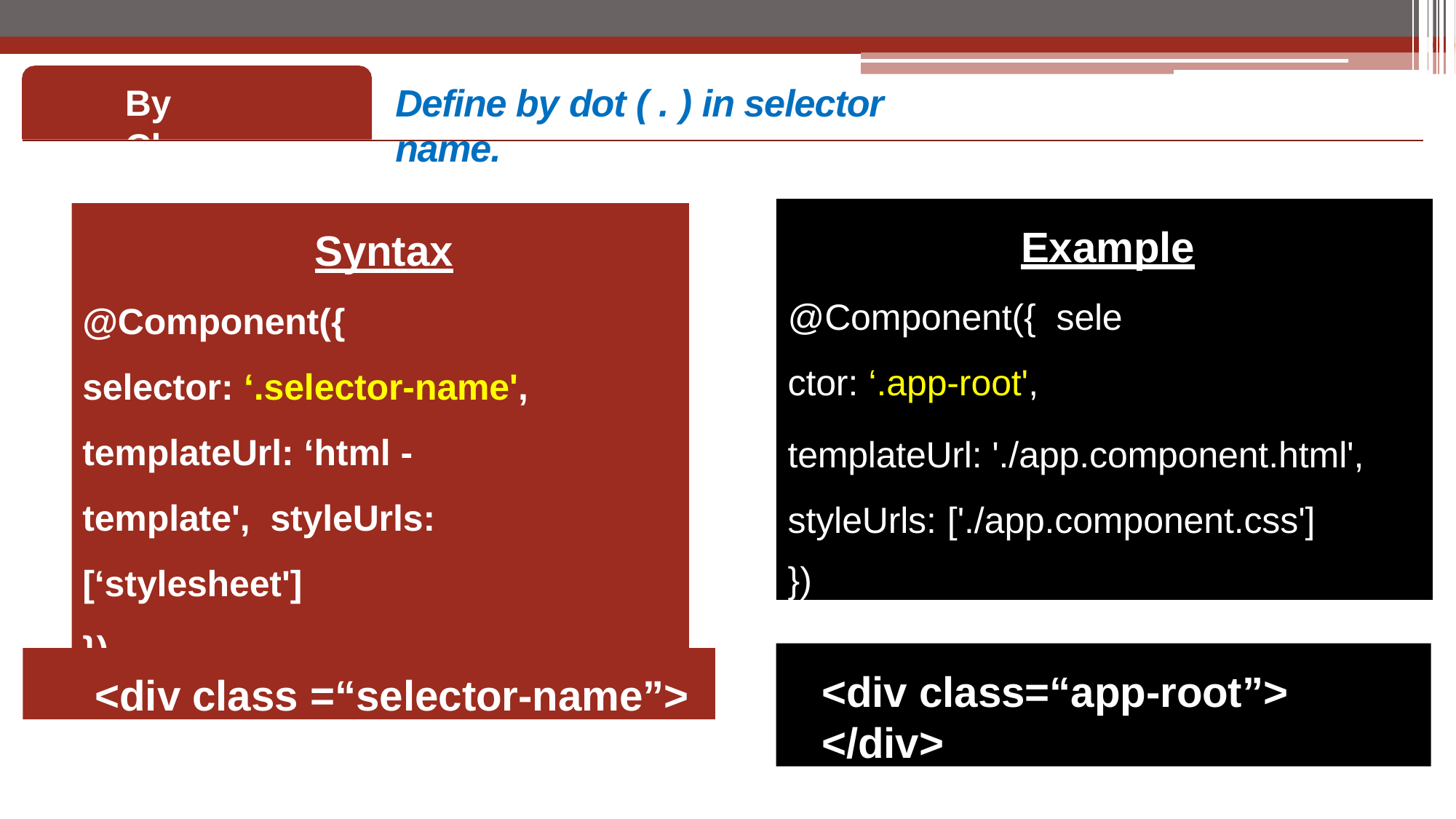

# Define by dot ( . ) in selector name.
By Class

Example
@Component({  selector: ‘.app-root',
templateUrl: './app.component.html',  styleUrls: ['./app.component.css']
})
Syntax
@Component({
selector: ‘.selector-name',
templateUrl: ‘html - template',  styleUrls: [‘stylesheet']
})
<div class=“app-root”> </div>
<div class =“selector-name”>